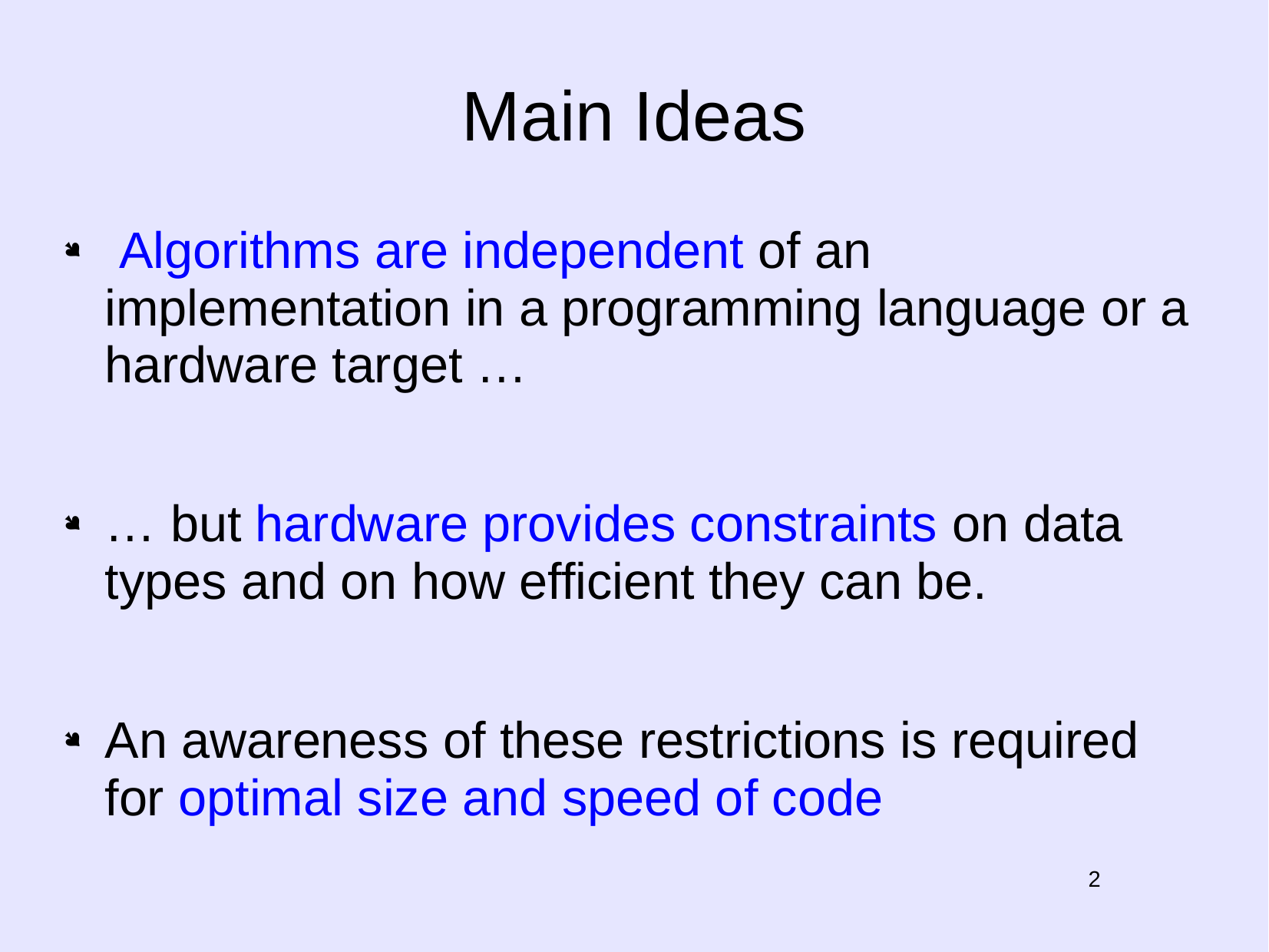

# Main Ideas
 Algorithms are independent of an implementation in a programming language or a hardware target …

… but hardware provides constraints on data types and on how efficient they can be.

An awareness of these restrictions is required for optimal size and speed of code
2